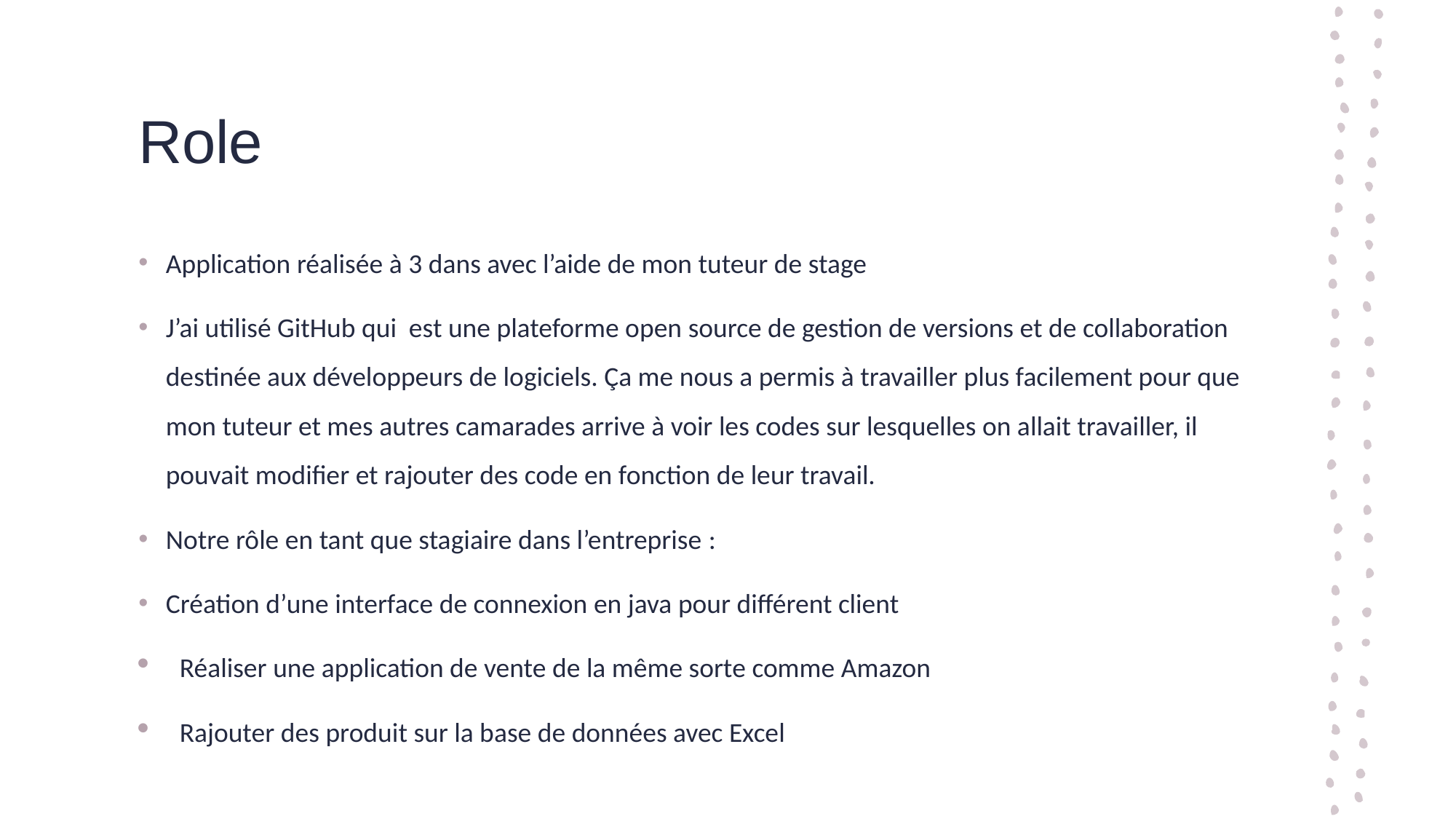

# Role
Application réalisée à 3 dans avec l’aide de mon tuteur de stage
J’ai utilisé GitHub qui  est une plateforme open source de gestion de versions et de collaboration destinée aux développeurs de logiciels. Ça me nous a permis à travailler plus facilement pour que mon tuteur et mes autres camarades arrive à voir les codes sur lesquelles on allait travailler, il pouvait modifier et rajouter des code en fonction de leur travail.
Notre rôle en tant que stagiaire dans l’entreprise :
Création d’une interface de connexion en java pour différent client
Réaliser une application de vente de la même sorte comme Amazon
Rajouter des produit sur la base de données avec Excel